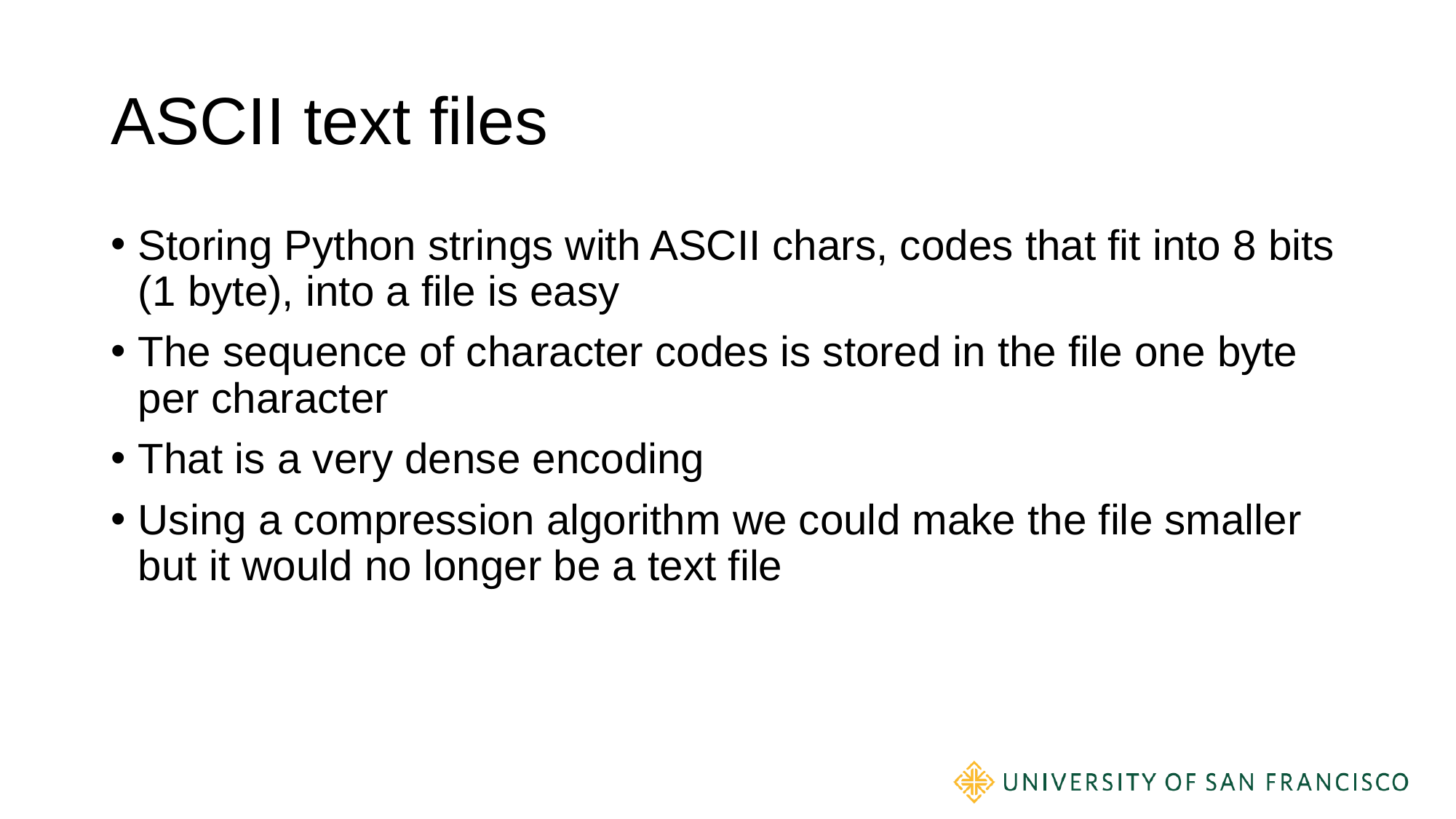

# ASCII text files
Storing Python strings with ASCII chars, codes that fit into 8 bits (1 byte), into a file is easy
The sequence of character codes is stored in the file one byte per character
That is a very dense encoding
Using a compression algorithm we could make the file smaller but it would no longer be a text file